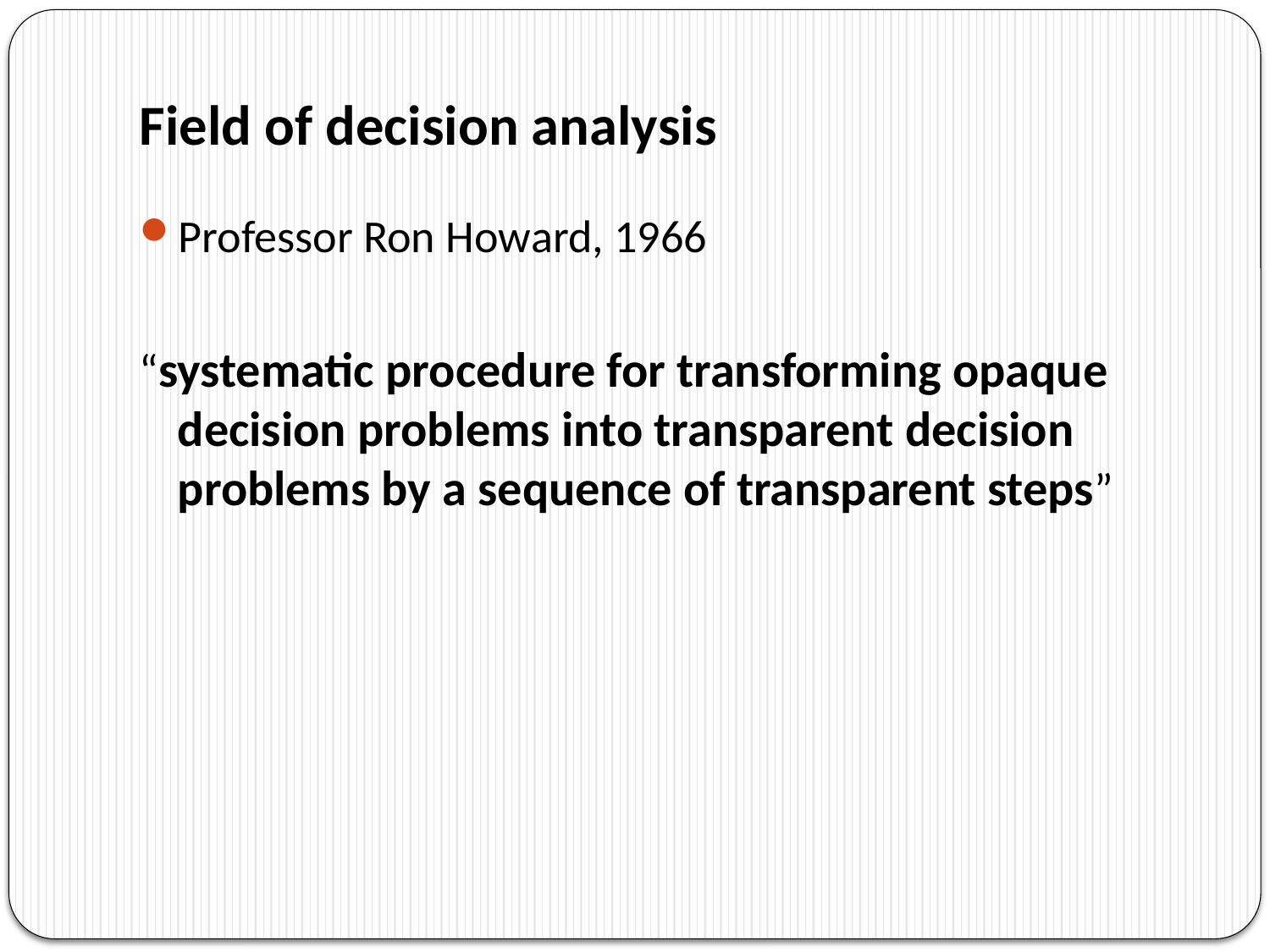

# Field of decision analysis
Professor Ron Howard, 1966

“systematic procedure for transforming opaque decision problems into transparent decision problems by a sequence of transparent steps”